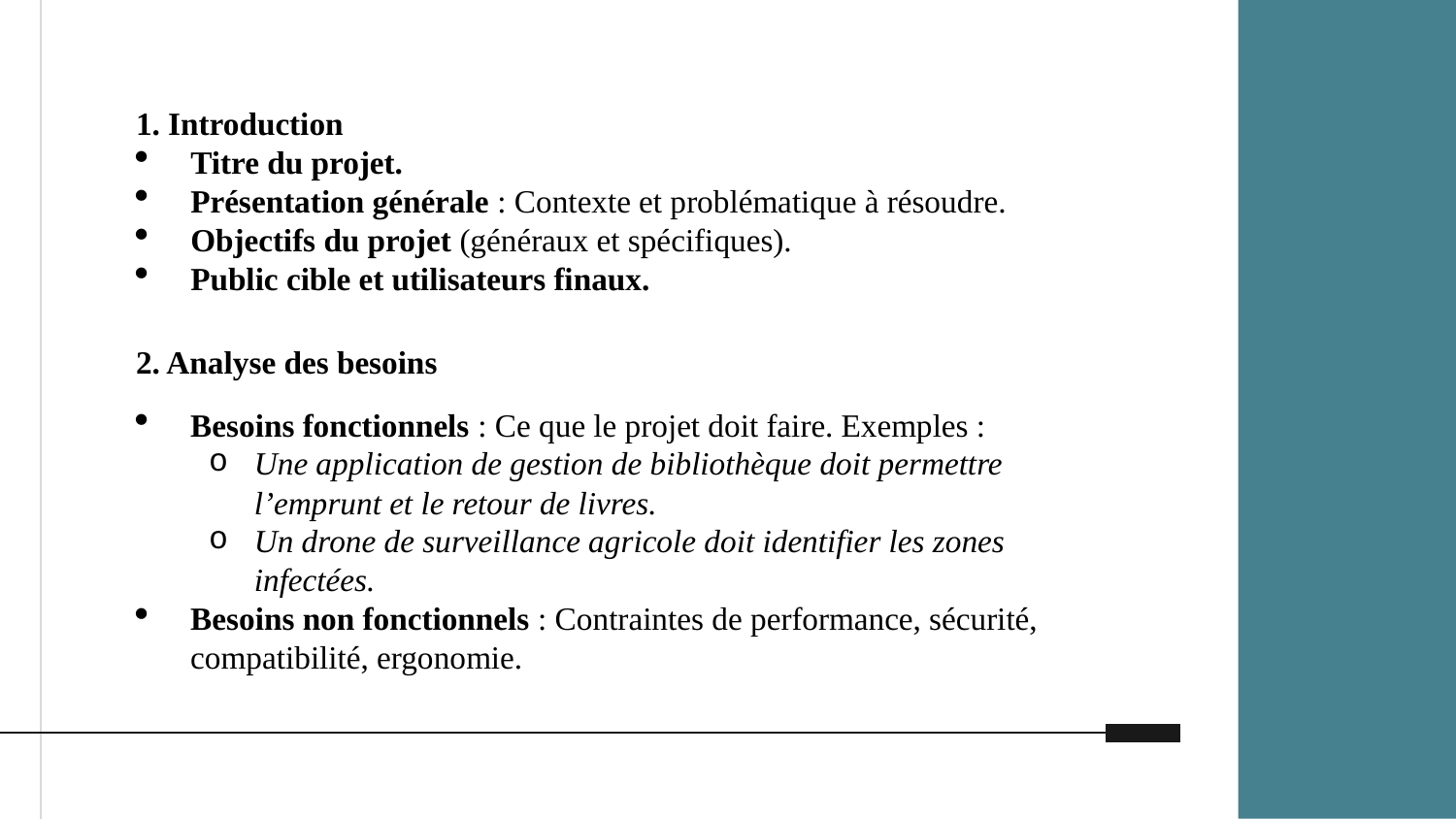

1. Introduction
Titre du projet.
Présentation générale : Contexte et problématique à résoudre.
Objectifs du projet (généraux et spécifiques).
Public cible et utilisateurs finaux.
2. Analyse des besoins
Besoins fonctionnels : Ce que le projet doit faire. Exemples :
Une application de gestion de bibliothèque doit permettre l’emprunt et le retour de livres.
Un drone de surveillance agricole doit identifier les zones infectées.
Besoins non fonctionnels : Contraintes de performance, sécurité, compatibilité, ergonomie.